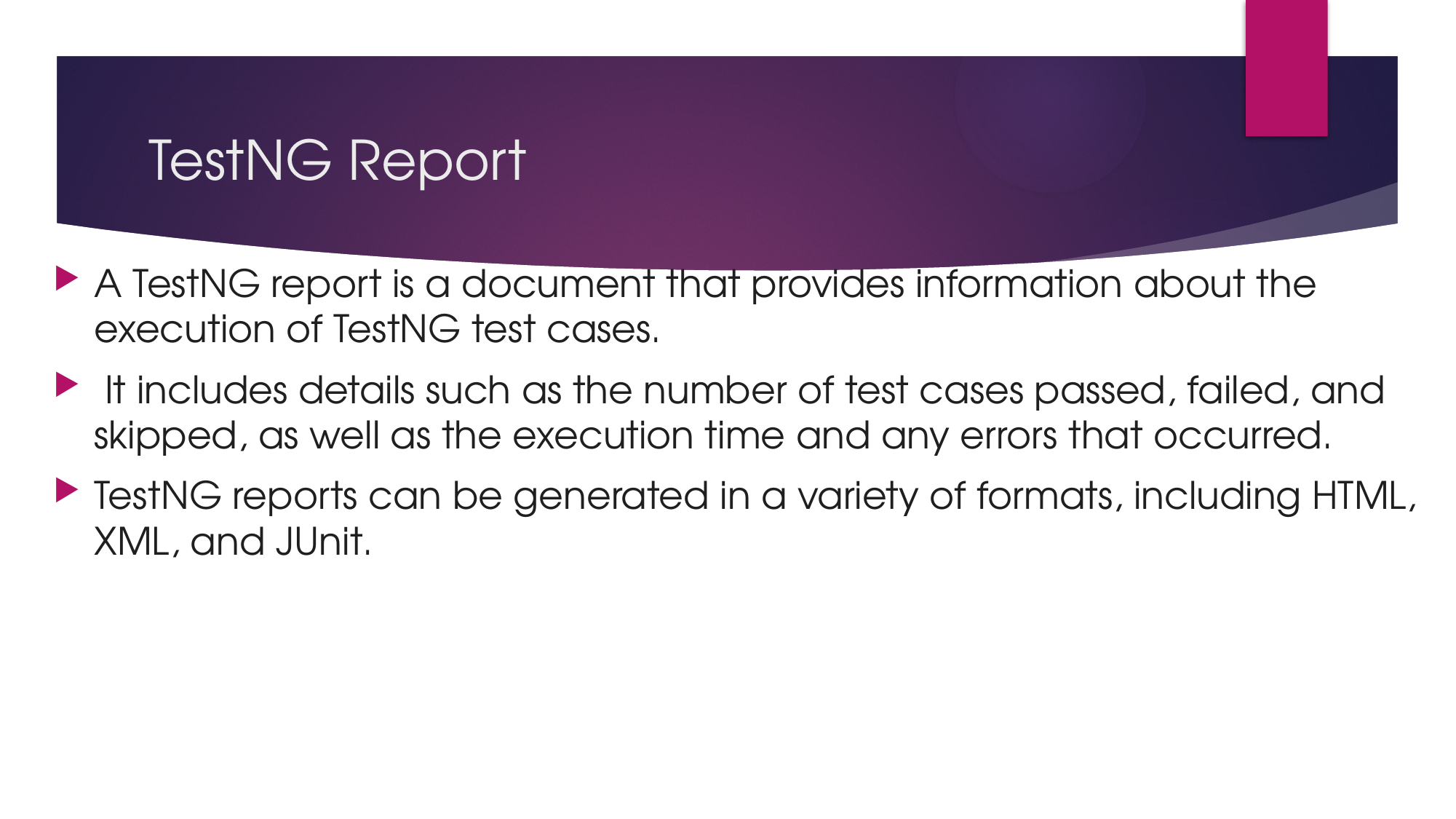

# TestNG Report
A TestNG report is a document that provides information about the execution of TestNG test cases.
 It includes details such as the number of test cases passed, failed, and skipped, as well as the execution time and any errors that occurred.
TestNG reports can be generated in a variety of formats, including HTML, XML, and JUnit.